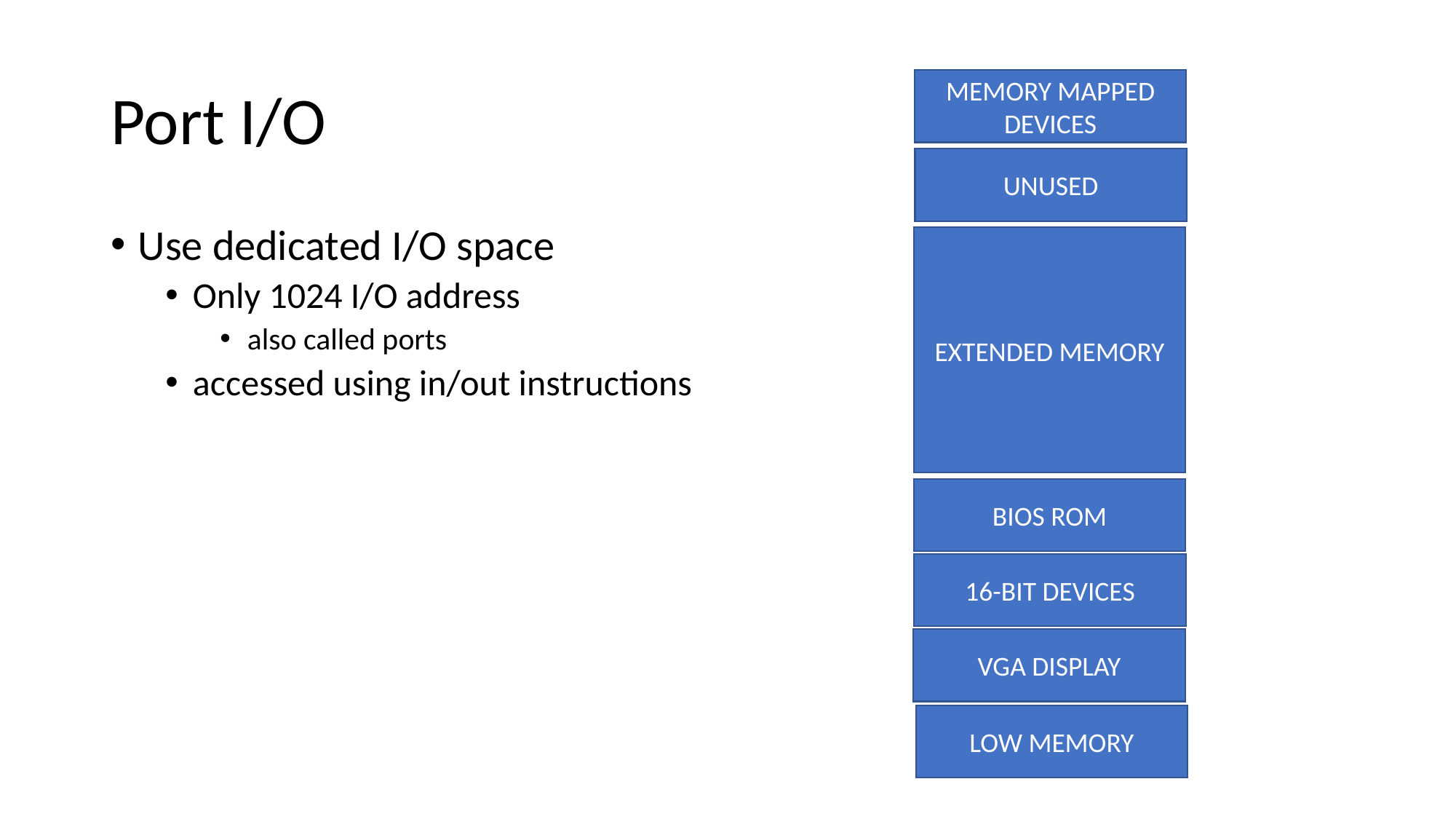

# Port I/O
MEMORY MAPPED DEVICES
UNUSED
Use dedicated I/O space
Only 1024 I/O address
also called ports
accessed using in/out instructions

EXTENDED MEMORY
BIOS ROM
16-BIT DEVICES
VGA DISPLAY
LOW MEMORY